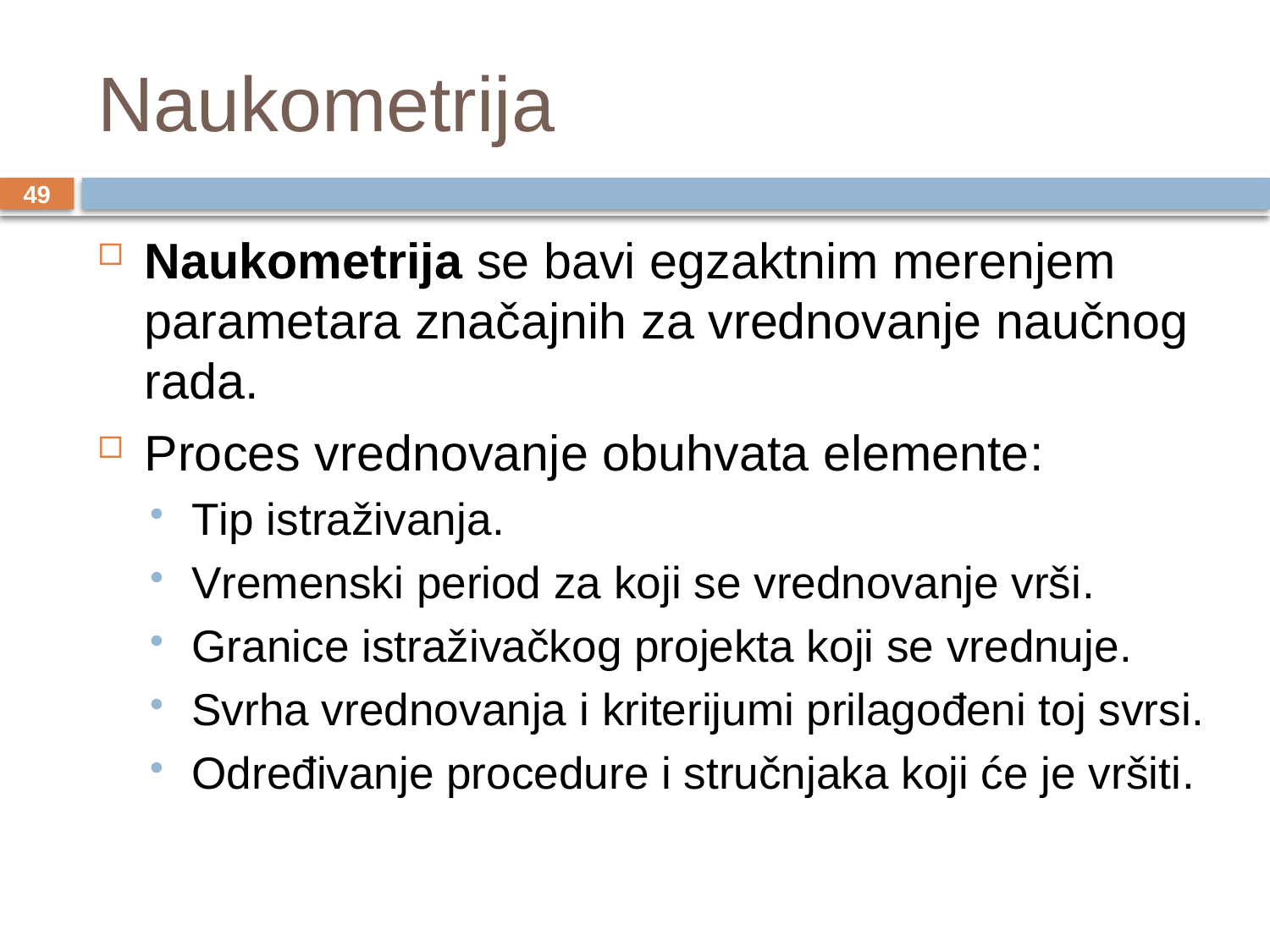

# Naukometrija
49
Naukometrija se bavi egzaktnim merenjem parametara značajnih za vrednovanje naučnog rada.
Proces vrednovanje obuhvata elemente:
Tip istraživanja.
Vremenski period za koji se vrednovanje vrši.
Granice istraživačkog projekta koji se vrednuje.
Svrha vrednovanja i kriterijumi prilagođeni toj svrsi.
Određivanje procedure i stručnjaka koji će je vršiti.